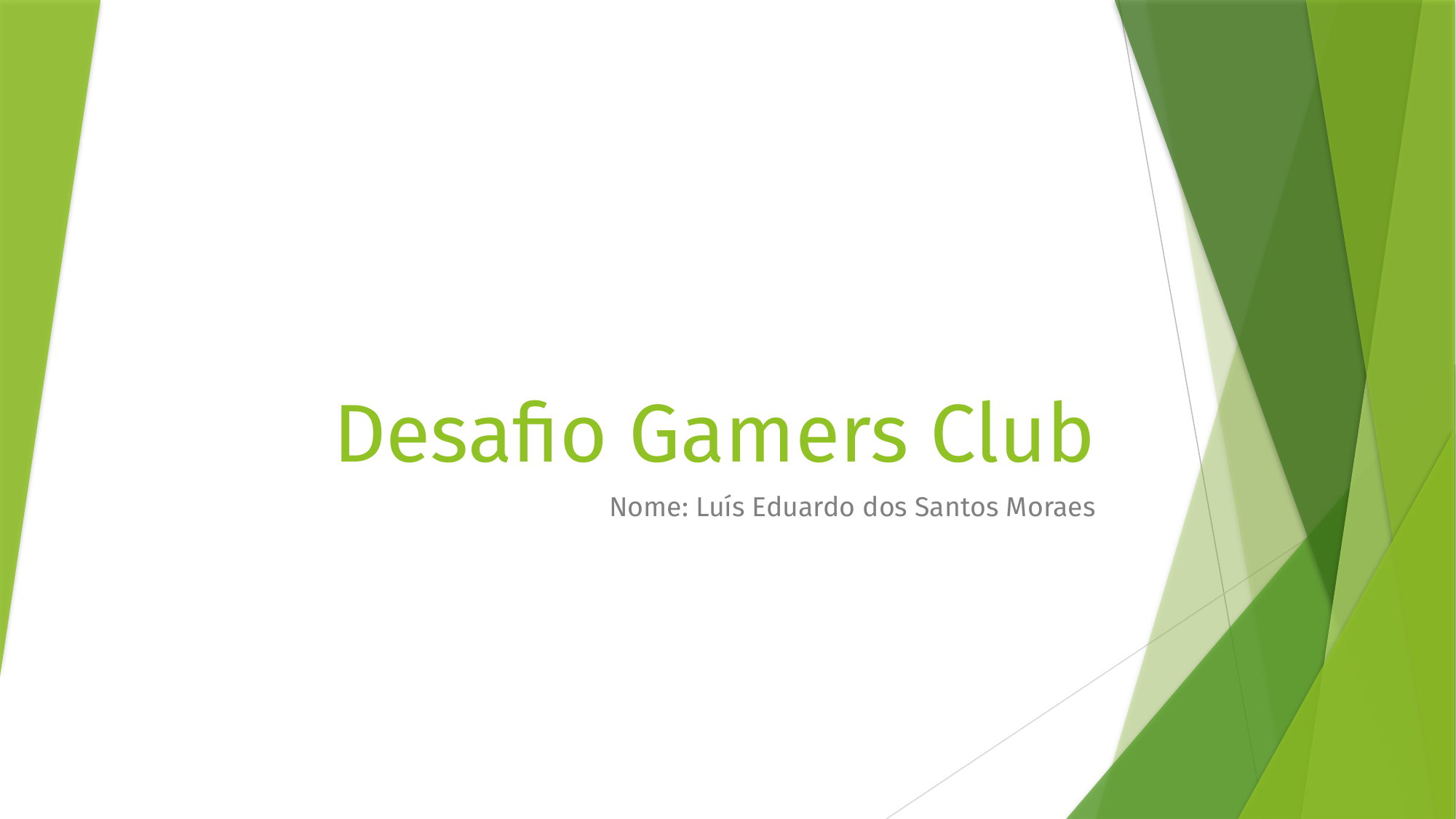

# Desafio Gamers Club
Nome: Luís Eduardo dos Santos Moraes